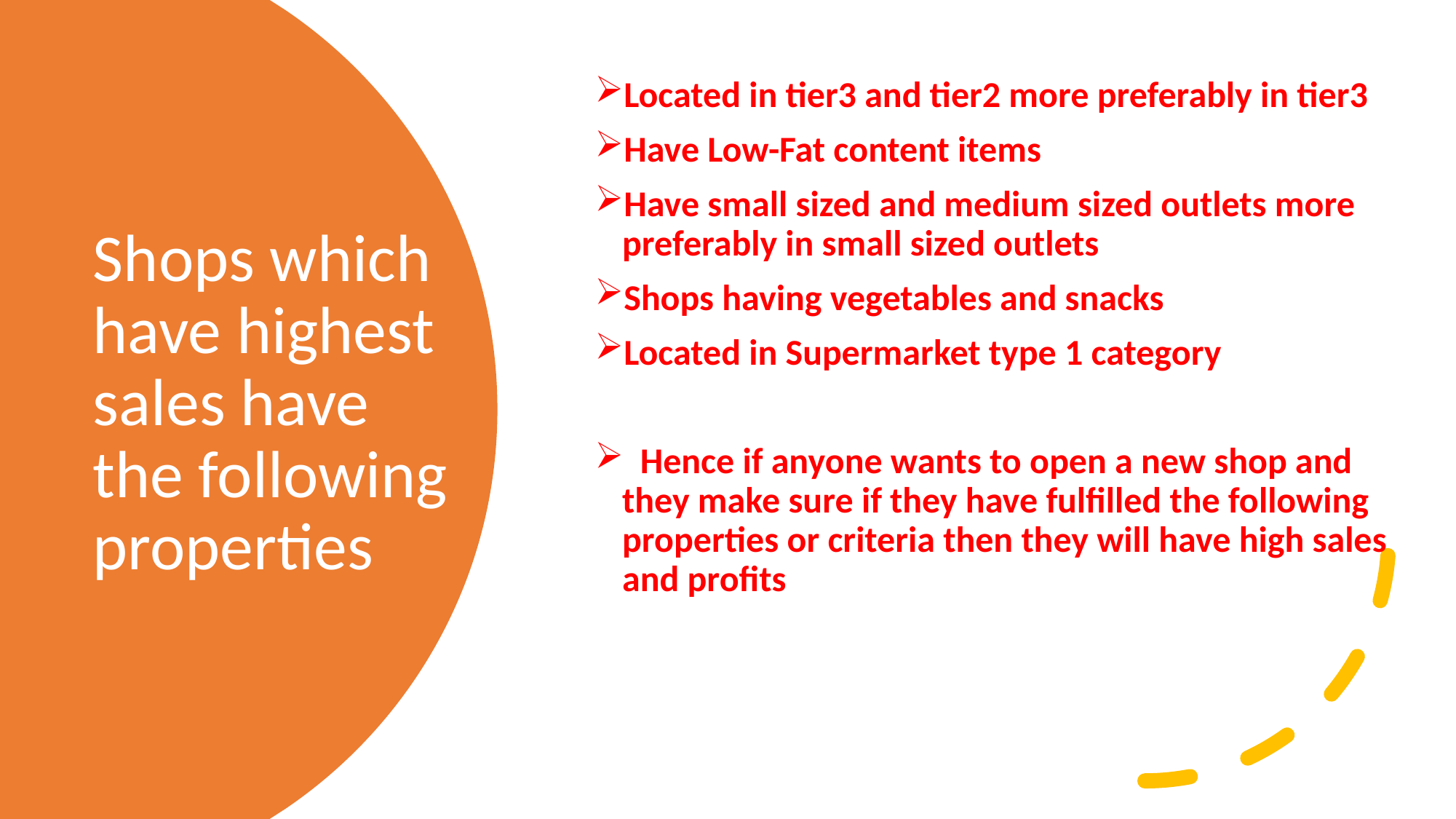

Located in tier3 and tier2 more preferably in tier3
Have Low-Fat content items
Have small sized and medium sized outlets more preferably in small sized outlets
Shops having vegetables and snacks
Located in Supermarket type 1 category

  Hence if anyone wants to open a new shop and they make sure if they have fulfilled the following properties or criteria then they will have high sales and profits

# Shops which have highest sales have the following properties